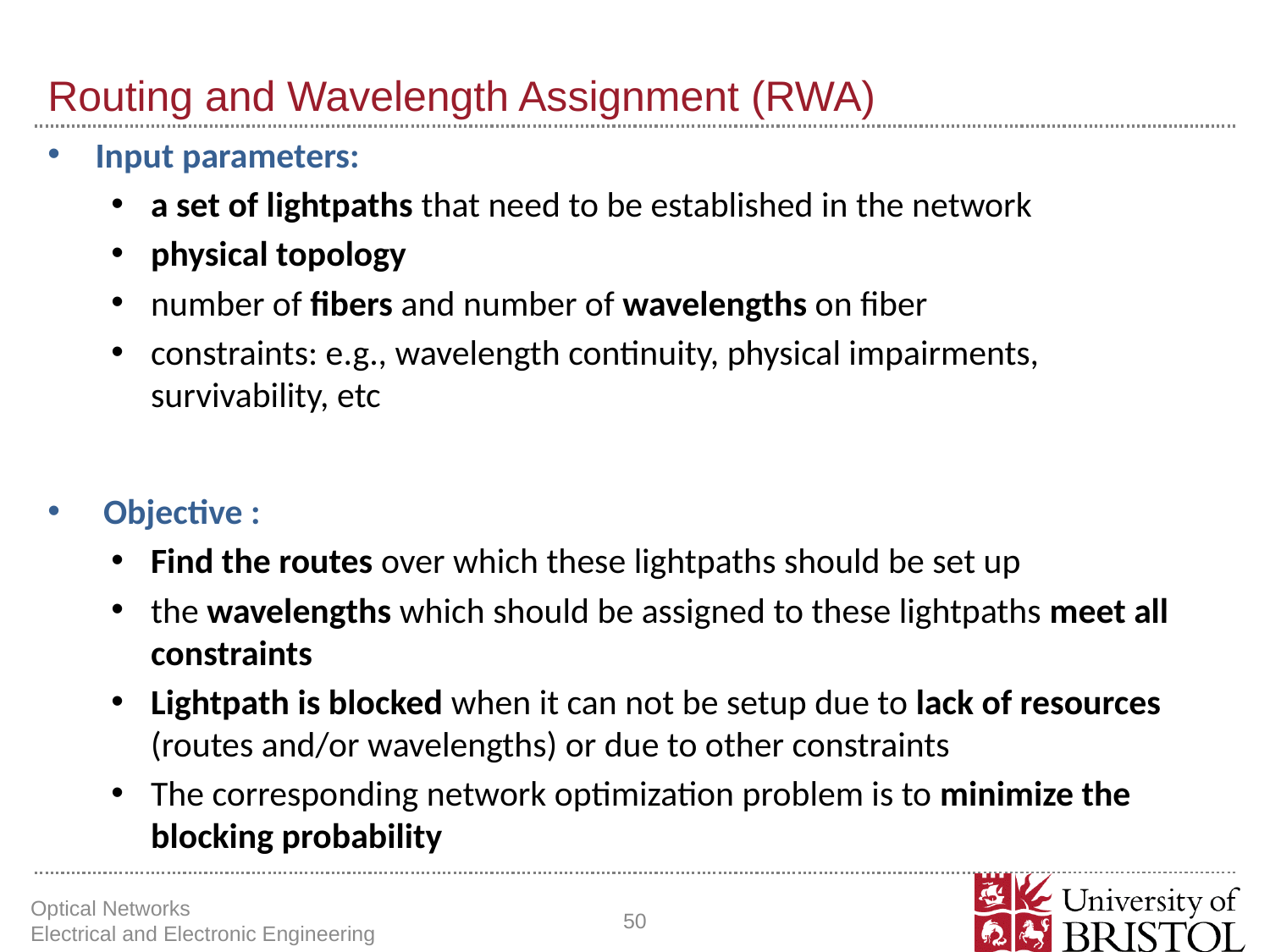

# Routing and Wavelength Assignment (RWA)
Input parameters:
a set of lightpaths that need to be established in the network
physical topology
number of fibers and number of wavelengths on fiber
constraints: e.g., wavelength continuity, physical impairments, survivability, etc

 Objective :
Find the routes over which these lightpaths should be set up
the wavelengths which should be assigned to these lightpaths meet all constraints
Lightpath is blocked when it can not be setup due to lack of resources (routes and/or wavelengths) or due to other constraints
The corresponding network optimization problem is to minimize the blocking probability

Optical Networks                                                 Electrical and Electronic Engineering
50